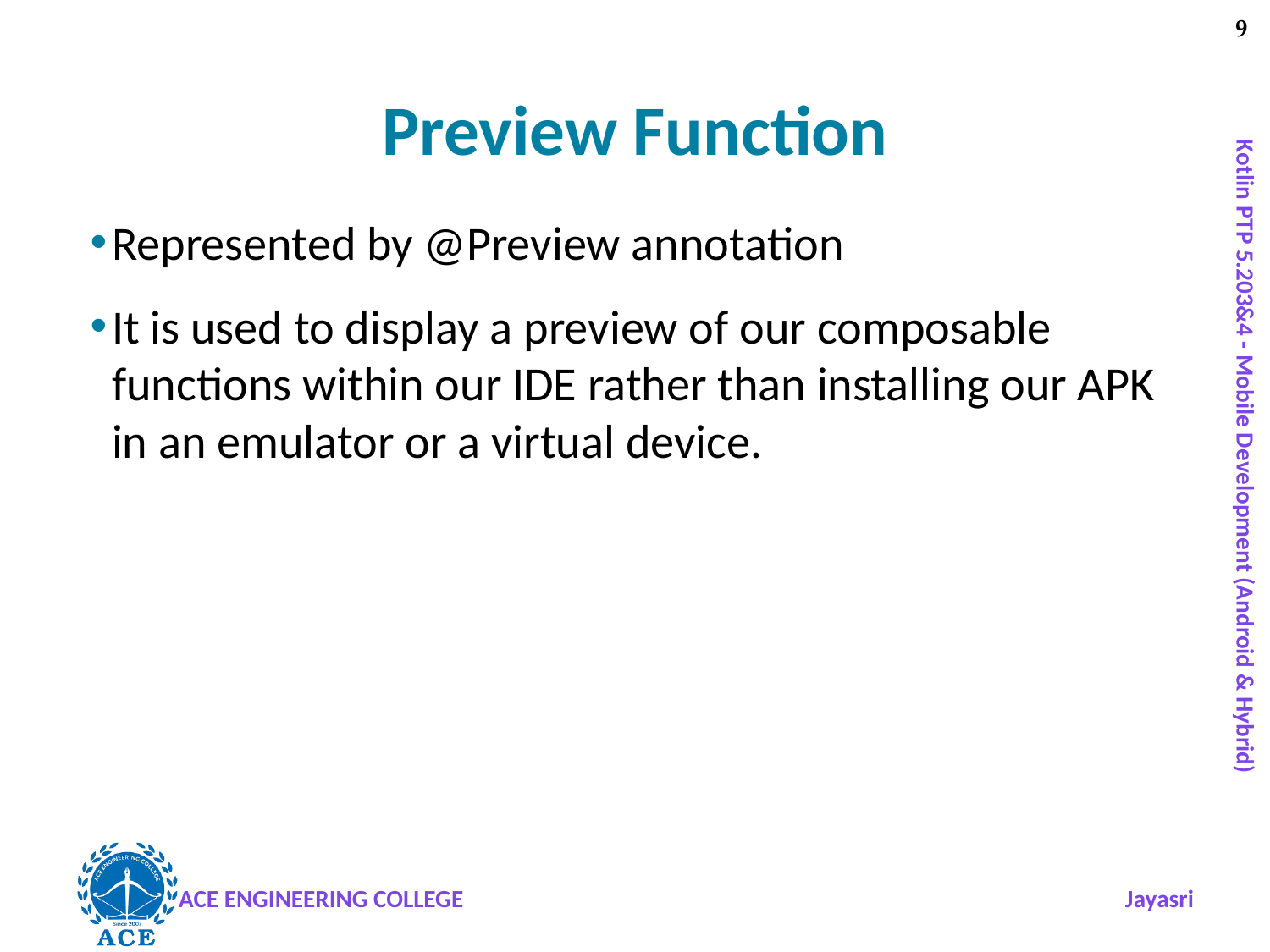

# Preview Function
Represented by @Preview annotation
It is used to display a preview of our composable functions within our IDE rather than installing our APK in an emulator or a virtual device.